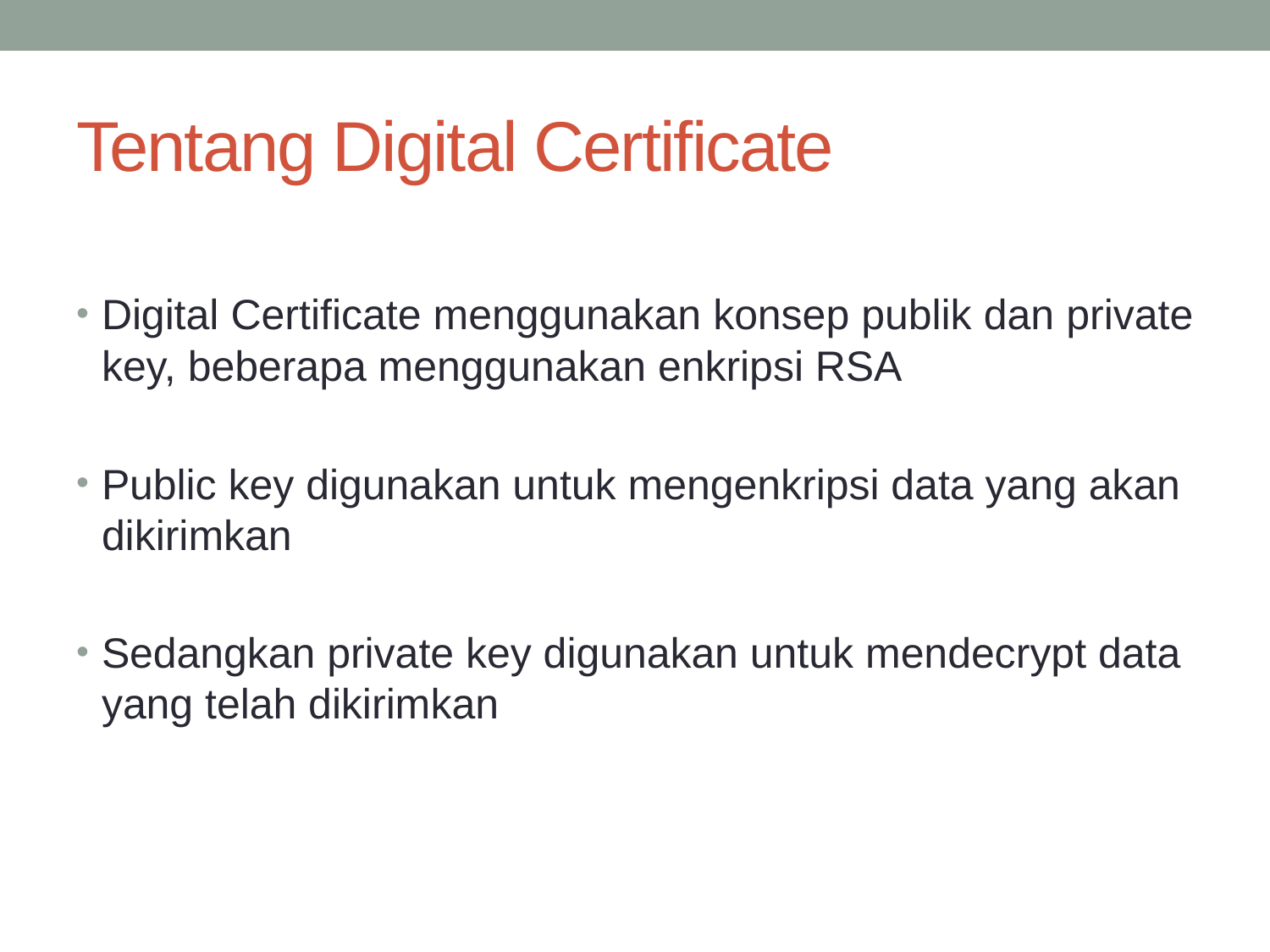

# Tentang Digital Certificate

Digital Certificate menggunakan konsep publik dan private key, beberapa menggunakan enkripsi RSA

Public key digunakan untuk mengenkripsi data yang akan dikirimkan

Sedangkan private key digunakan untuk mendecrypt data yang telah dikirimkan